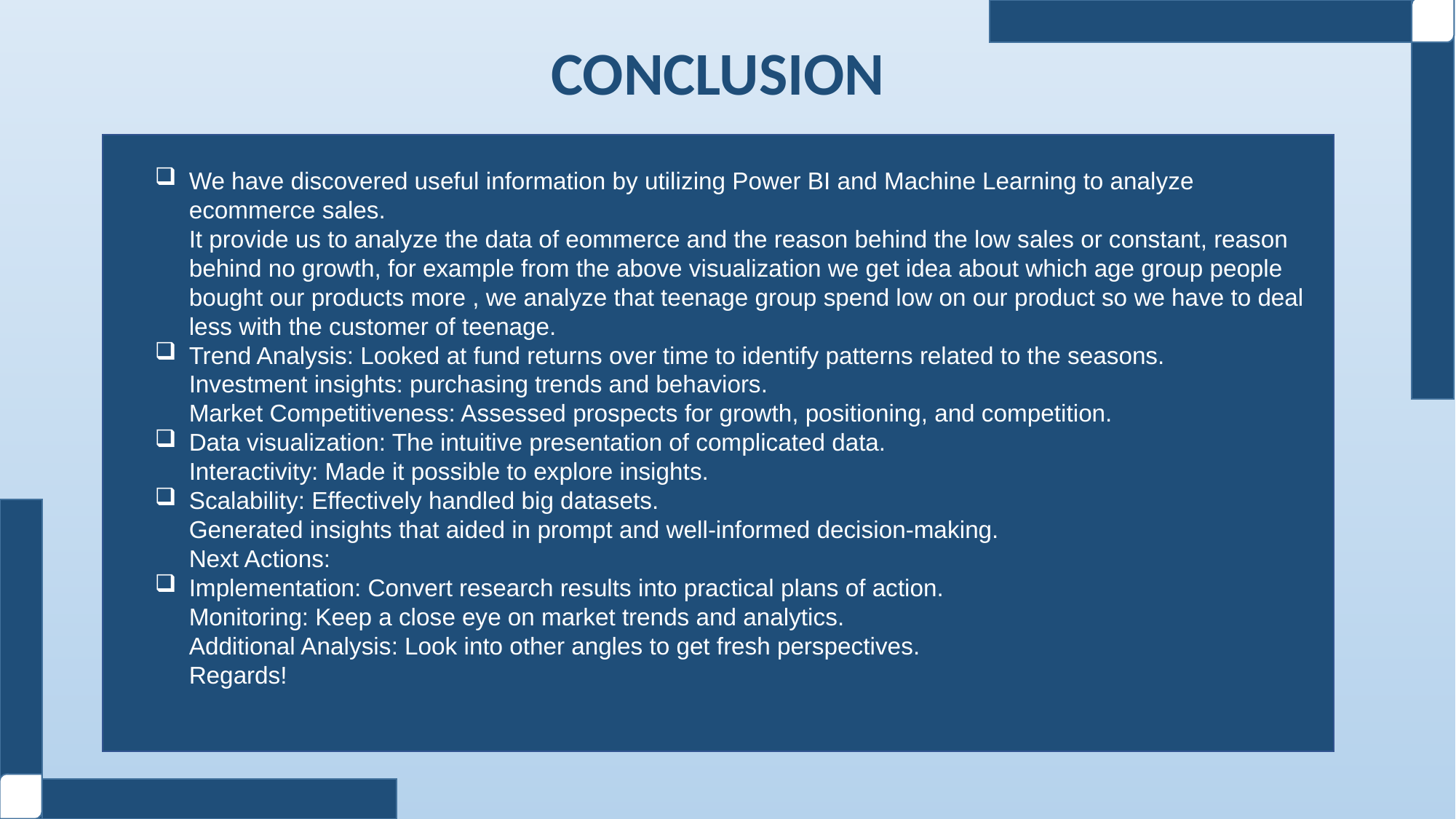

.

CONCLUSION

We have discovered useful information by utilizing Power BI and Machine Learning to analyze ecommerce sales.
It provide us to analyze the data of eommerce and the reason behind the low sales or constant, reason behind no growth, for example from the above visualization we get idea about which age group people bought our products more , we analyze that teenage group spend low on our product so we have to deal less with the customer of teenage.
Trend Analysis: Looked at fund returns over time to identify patterns related to the seasons.
Investment insights: purchasing trends and behaviors.
Market Competitiveness: Assessed prospects for growth, positioning, and competition.
Data visualization: The intuitive presentation of complicated data.
Interactivity: Made it possible to explore insights.
Scalability: Effectively handled big datasets.
Generated insights that aided in prompt and well-informed decision-making.
Next Actions:
Implementation: Convert research results into practical plans of action.
Monitoring: Keep a close eye on market trends and analytics.
Additional Analysis: Look into other angles to get fresh perspectives.
Regards!